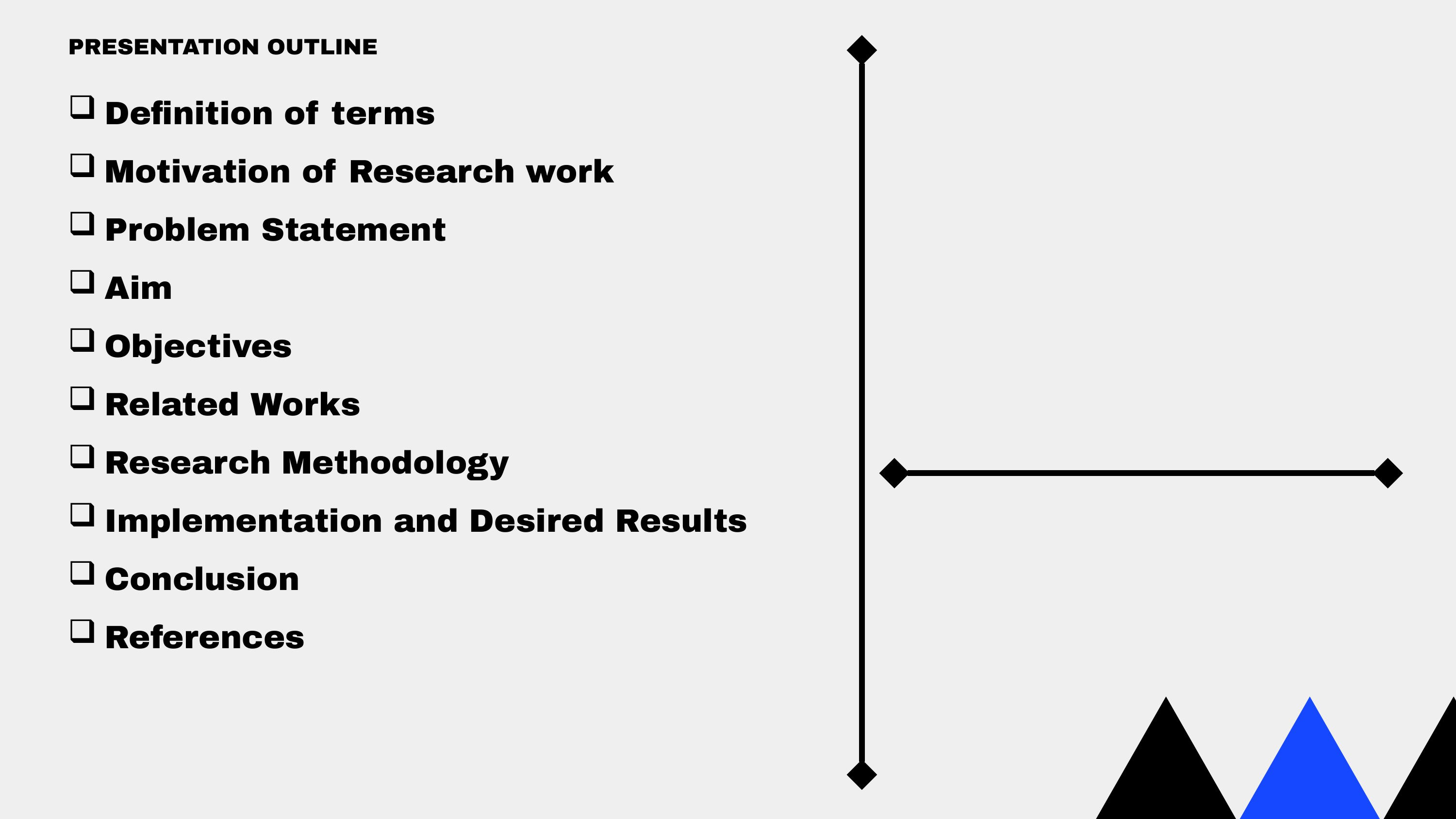

PRESENTATION OUTLINE
Definition of terms
Motivation of Research work
Problem Statement
Aim
Objectives
Related Works
Research Methodology
Implementation and Desired Results
Conclusion
References